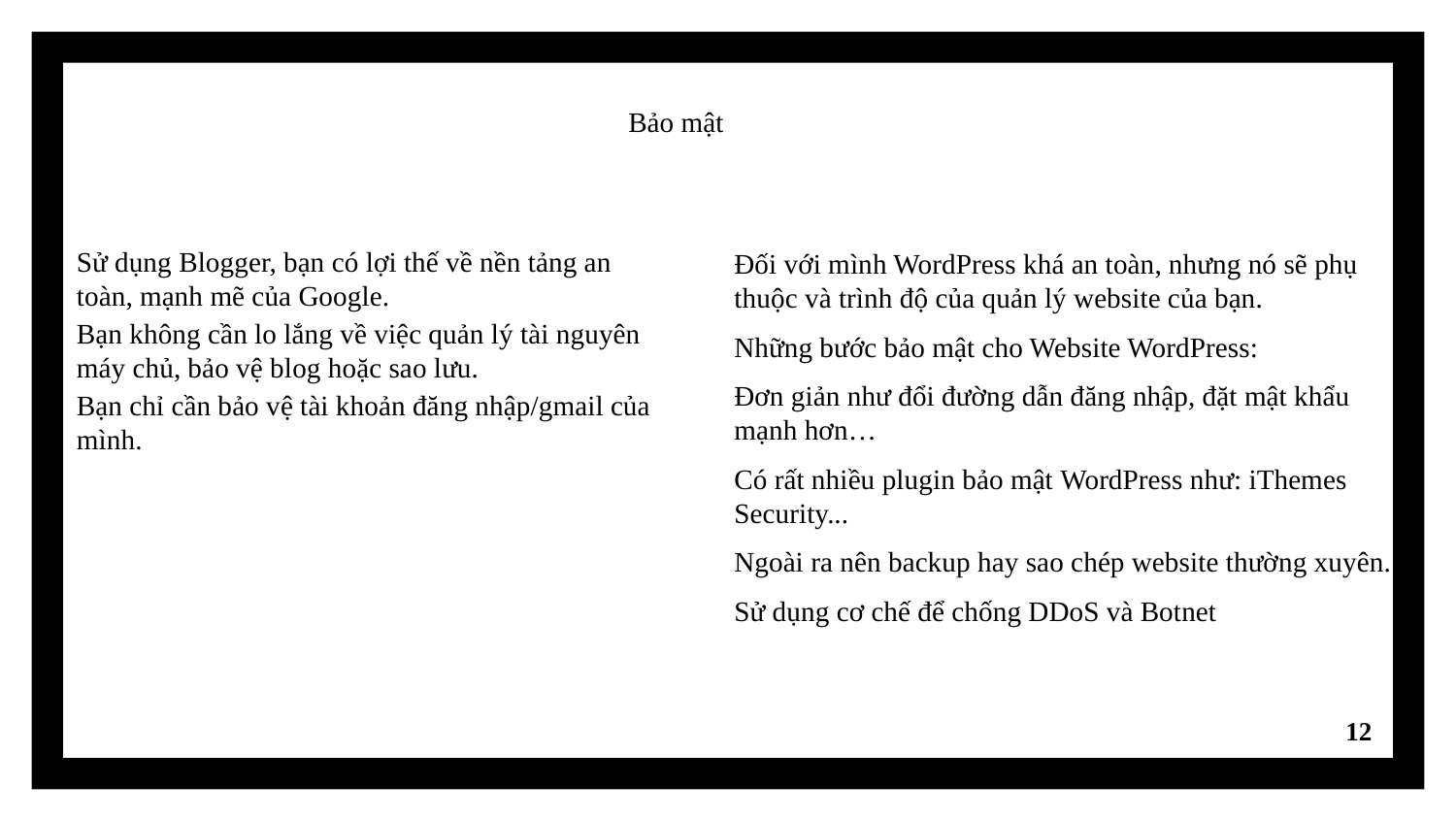

Bảo mật
Sử dụng Blogger, bạn có lợi thế về nền tảng an toàn, mạnh mẽ của Google.
Bạn không cần lo lắng về việc quản lý tài nguyên máy chủ, bảo vệ blog hoặc sao lưu.
Bạn chỉ cần bảo vệ tài khoản đăng nhập/gmail của mình.

Đối với mình WordPress khá an toàn, nhưng nó sẽ phụ thuộc và trình độ của quản lý website của bạn.
Những bước bảo mật cho Website WordPress:
Đơn giản như đổi đường dẫn đăng nhập, đặt mật khẩu mạnh hơn…
Có rất nhiều plugin bảo mật WordPress như: iThemes Security...
Ngoài ra nên backup hay sao chép website thường xuyên.
Sử dụng cơ chế để chống DDoS và Botnet

12